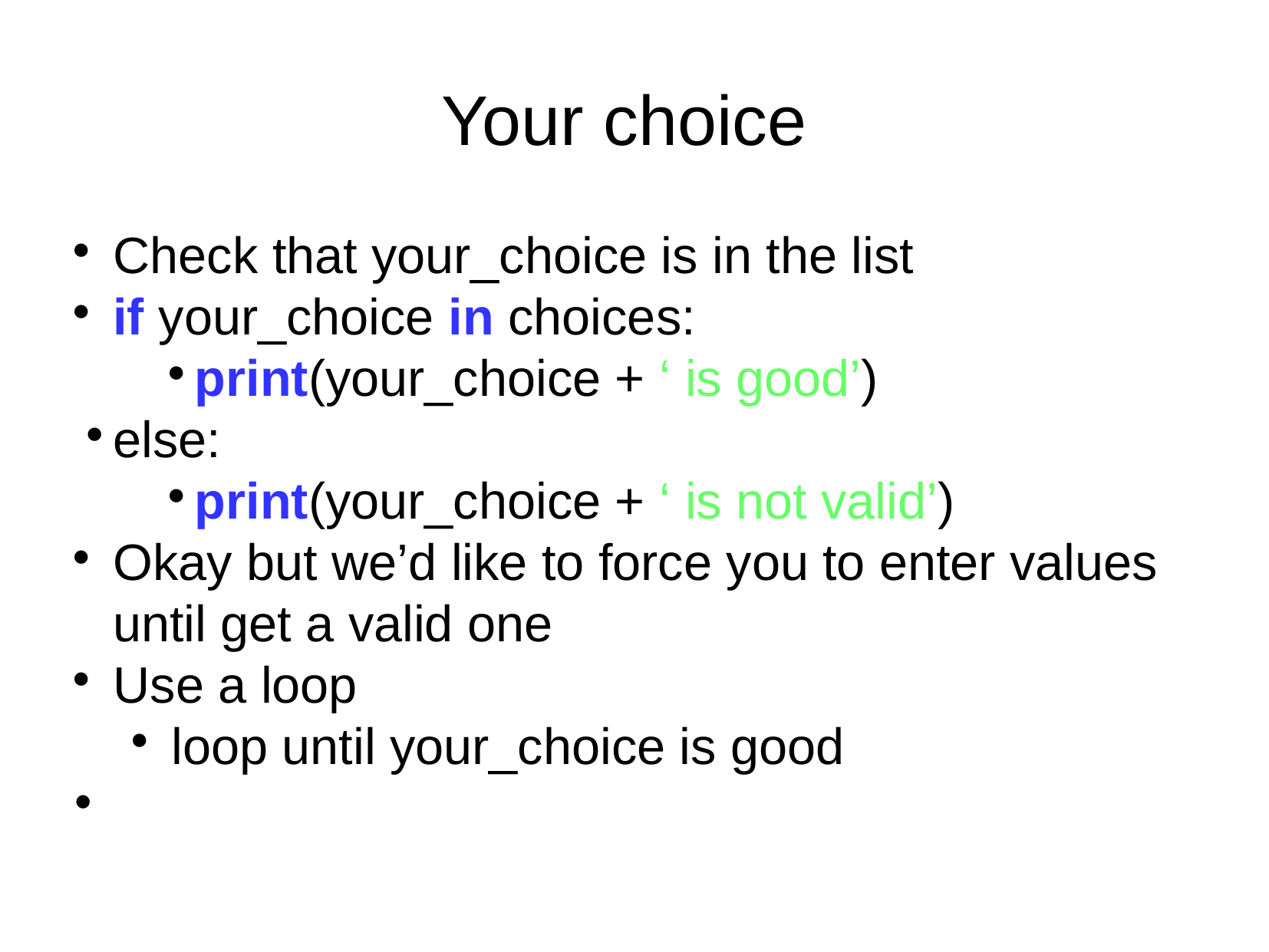

Your choice
Check that your_choice is in the list
if your_choice in choices:
print(your_choice + ‘ is good’)
else:
print(your_choice + ‘ is not valid’)
Okay but we’d like to force you to enter values until get a valid one
Use a loop
loop until your_choice is good